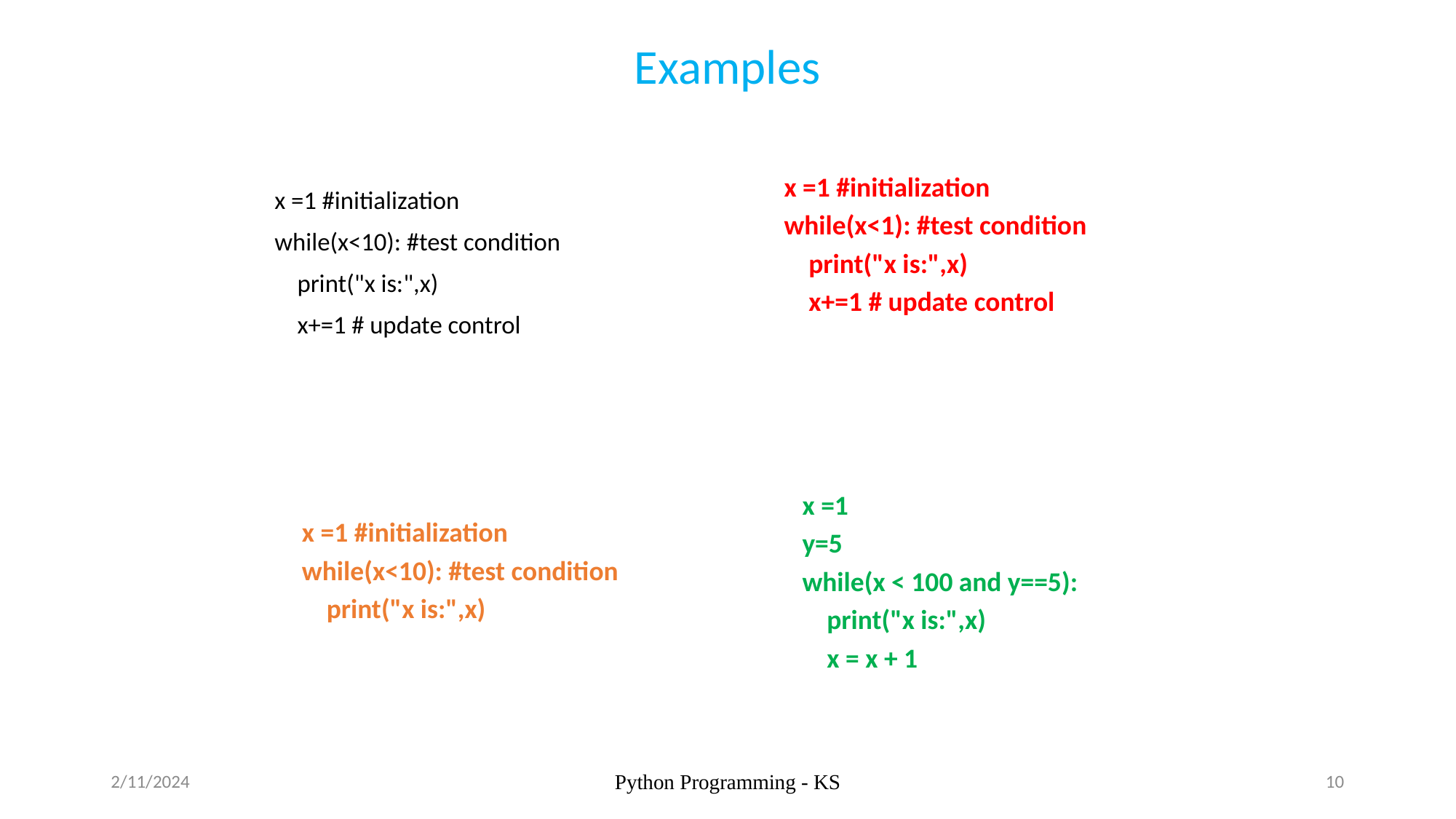

# Examples
x =1 #initialization
while(x<1): #test condition
    print("x is:",x)
    x+=1 # update control
x =1 #initialization
while(x<10): #test condition
    print("x is:",x)
    x+=1 # update control
x =1
y=5
while(x < 100 and y==5):
    print("x is:",x)
    x = x + 1
x =1 #initialization
while(x<10): #test condition
    print("x is:",x)

2/11/2024
Python Programming - KS
10